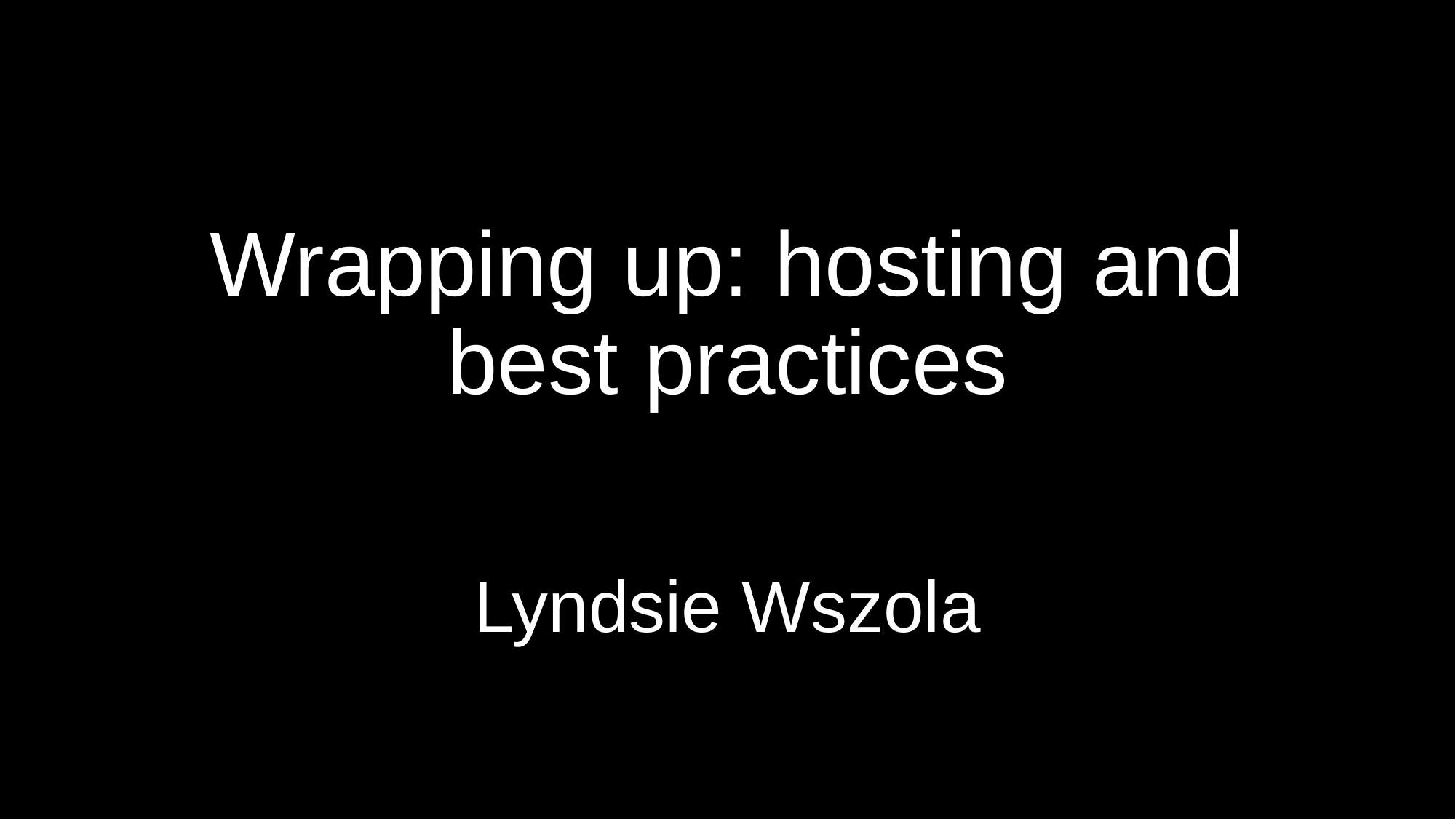

# Wrapping up: hosting and best practices
Lyndsie Wszola